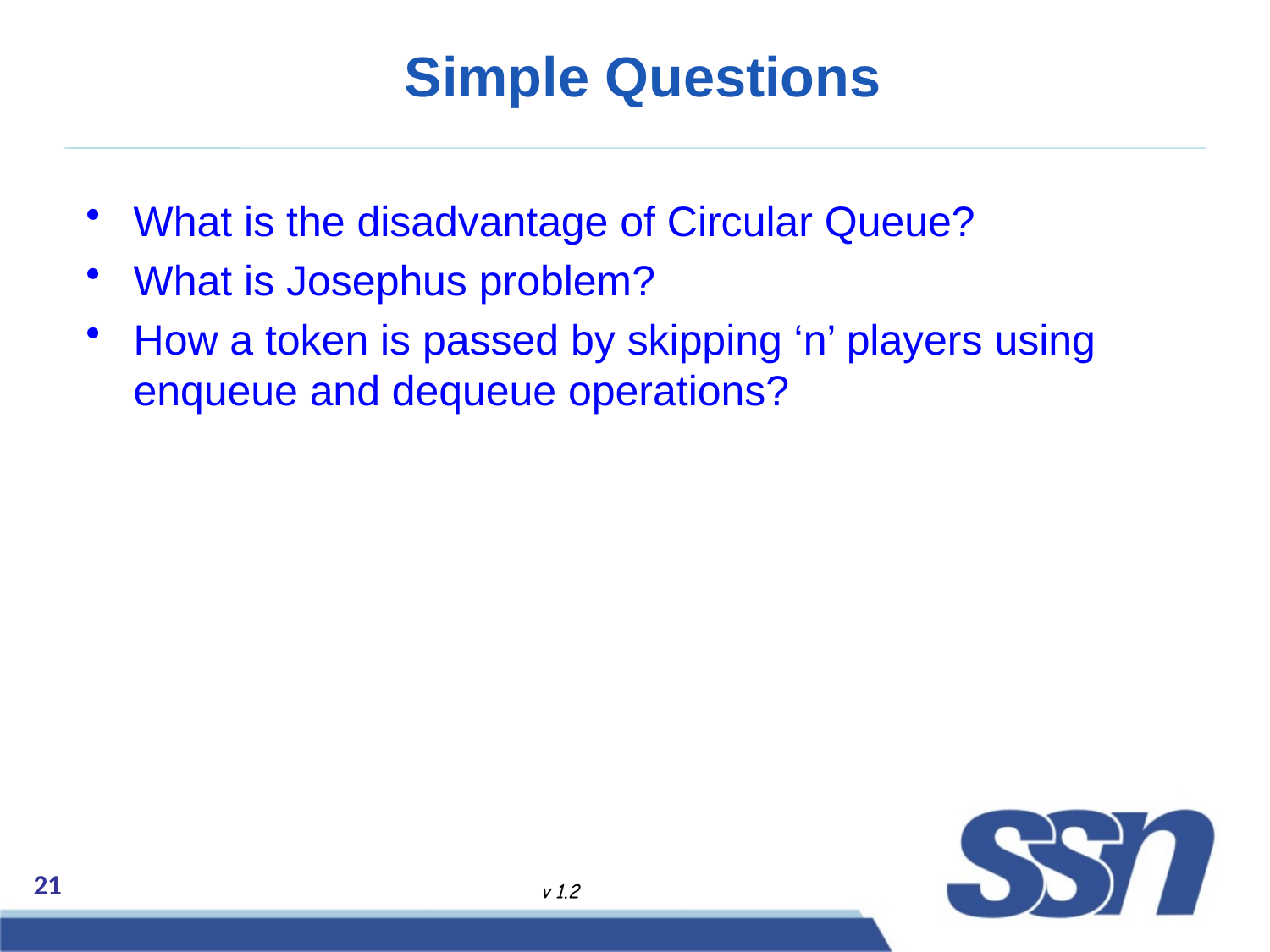

# Simple Questions
What is the disadvantage of Circular Queue?
What is Josephus problem?
How a token is passed by skipping ‘n’ players using enqueue and dequeue operations?